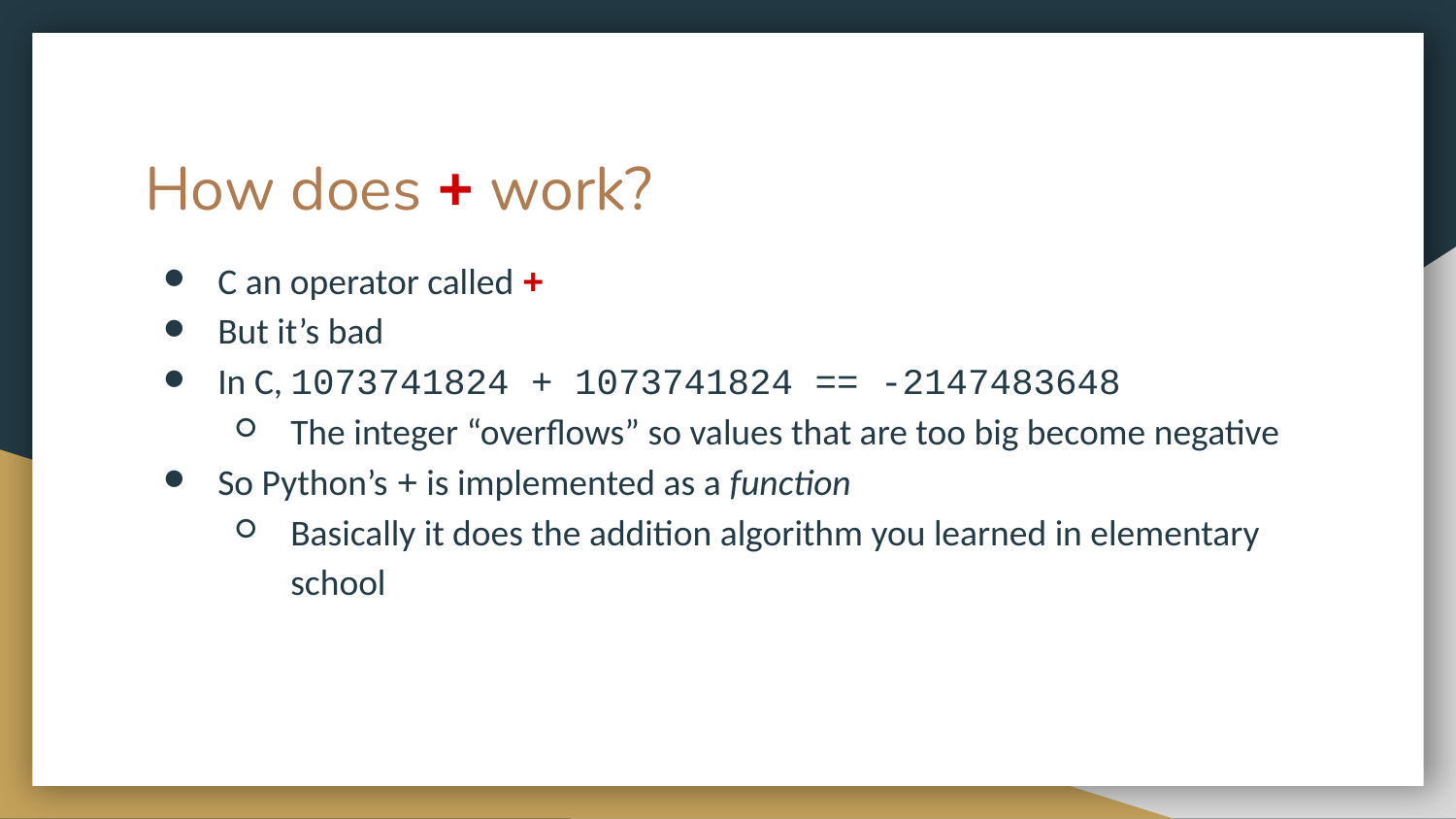

# How does + work?
C an operator called +
But it’s bad
In C, 1073741824 + 1073741824 == -2147483648
The integer “overflows” so values that are too big become negative
So Python’s + is implemented as a function
Basically it does the addition algorithm you learned in elementary school